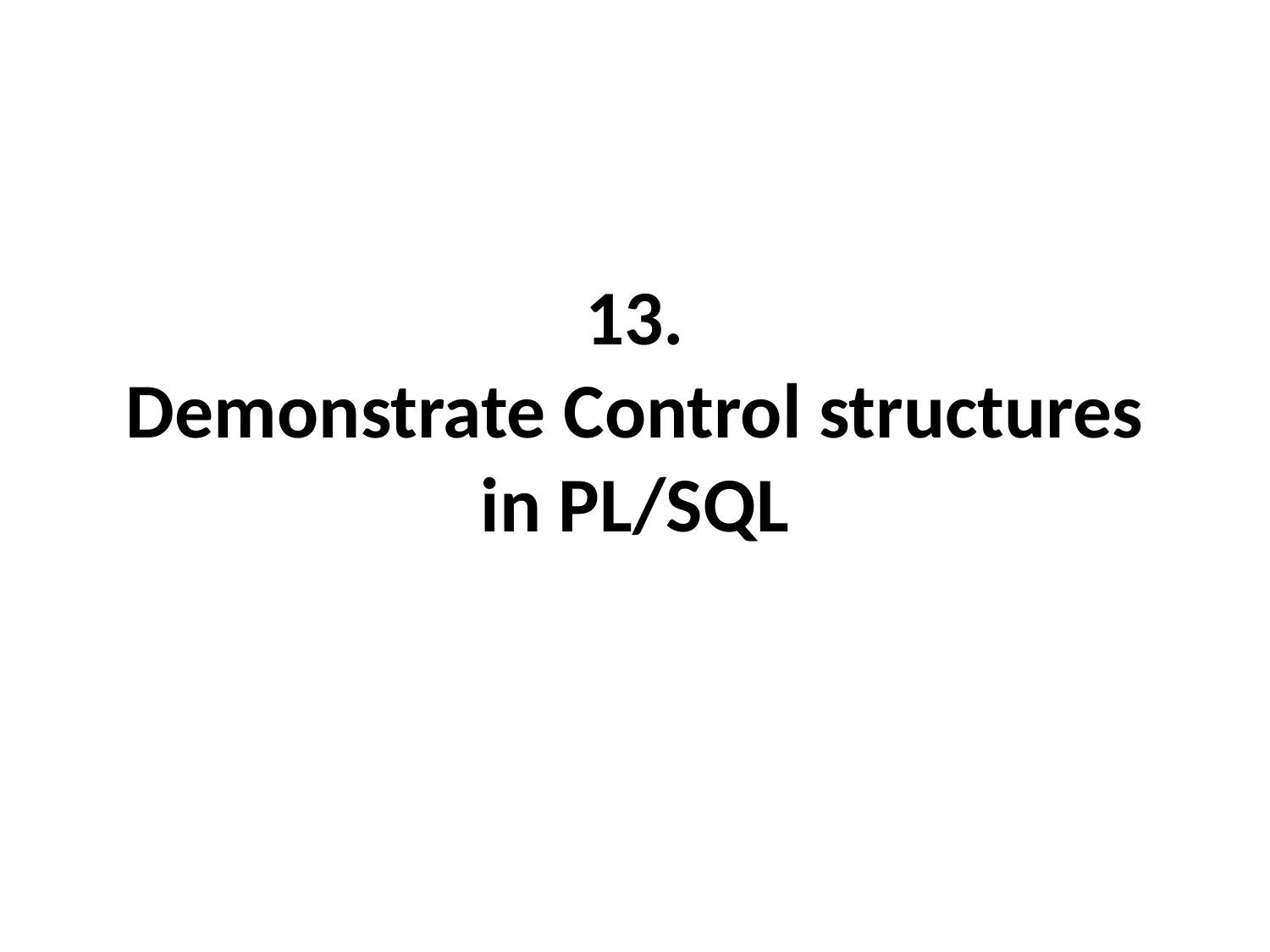

# 13. Demonstrate Control structures in PL/SQL